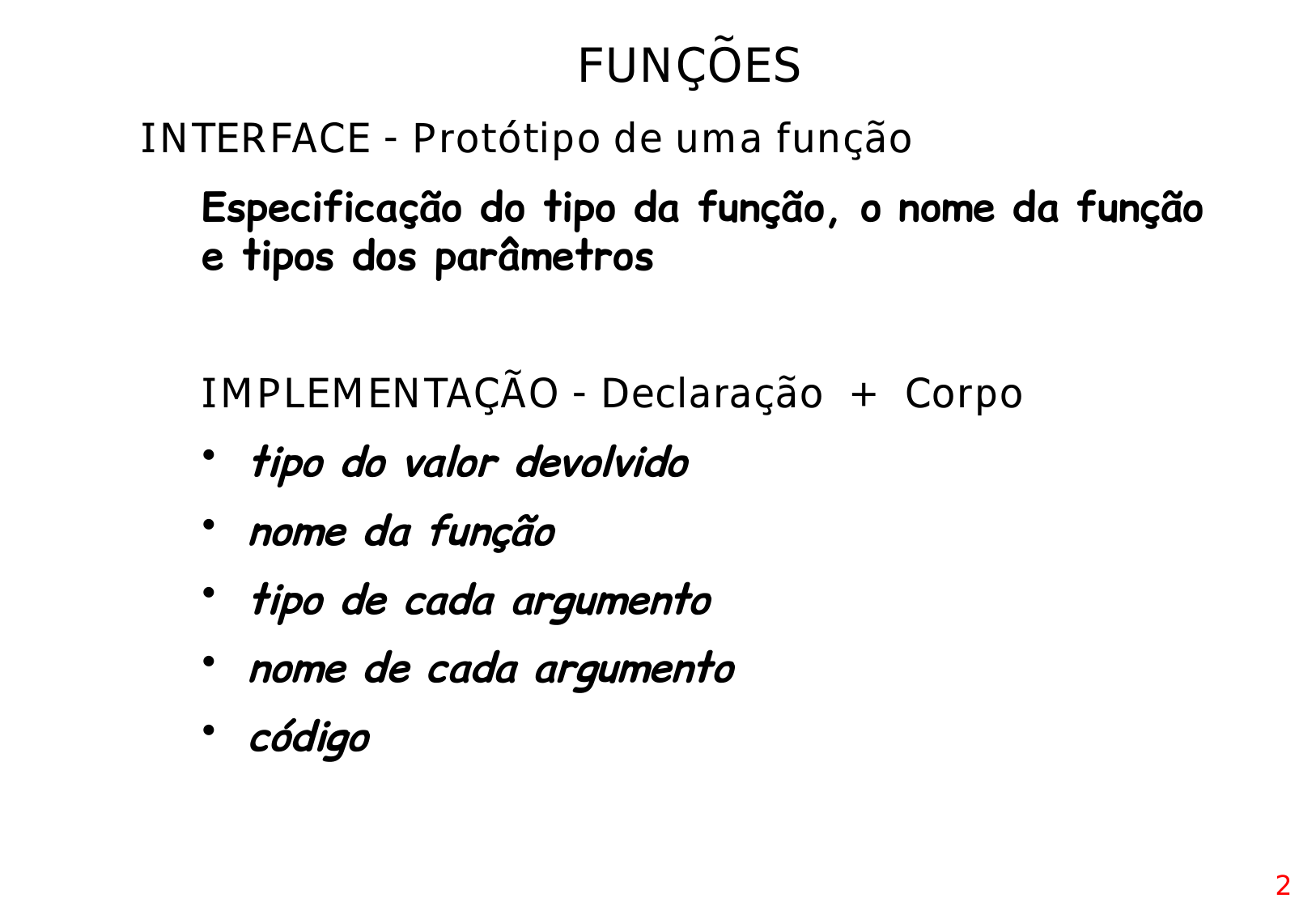

FUNÇÕES
INTERFACE - Protótipo de uma função
Especificação do tipo da função, o nome da função e tipos dos parâmetros

IMPLEMENTAÇÃO - Declaração  +  Corpo
 tipo do valor devolvido
 nome da função
 tipo de cada argumento
 nome de cada argumento
 código
1
2